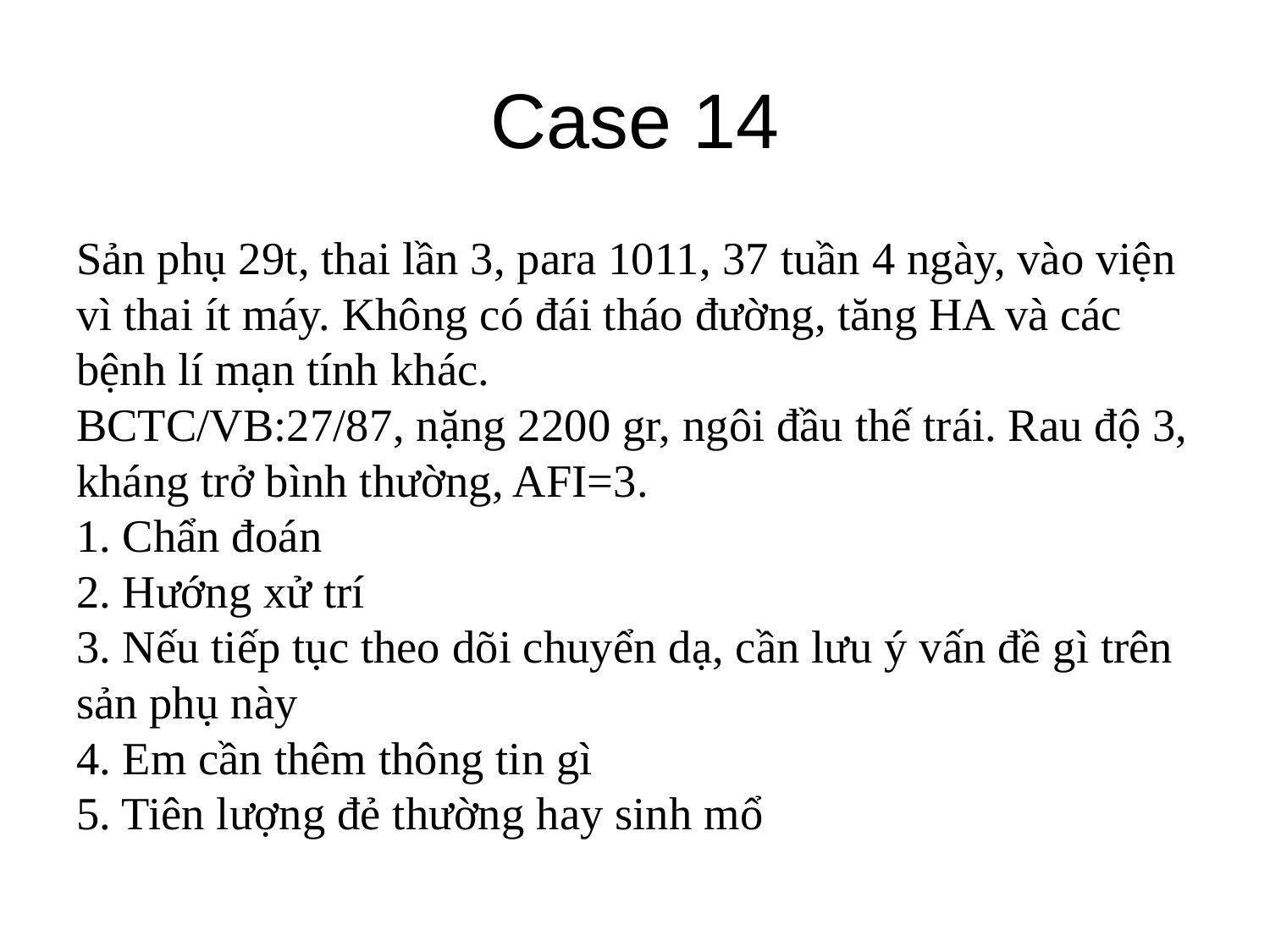

# Case 14
Sản phụ 29t, thai lần 3, para 1011, 37 tuần 4 ngày, vào viện vì thai ít máy. Không có đái tháo đường, tăng HA và các bệnh lí mạn tính khác.
BCTC/VB:27/87, nặng 2200 gr, ngôi đầu thế trái. Rau độ 3, kháng trở bình thường, AFI=3.
1. Chẩn đoán
2. Hướng xử trí
3. Nếu tiếp tục theo dõi chuyển dạ, cần lưu ý vấn đề gì trên sản phụ này
4. Em cần thêm thông tin gì
5. Tiên lượng đẻ thường hay sinh mổ